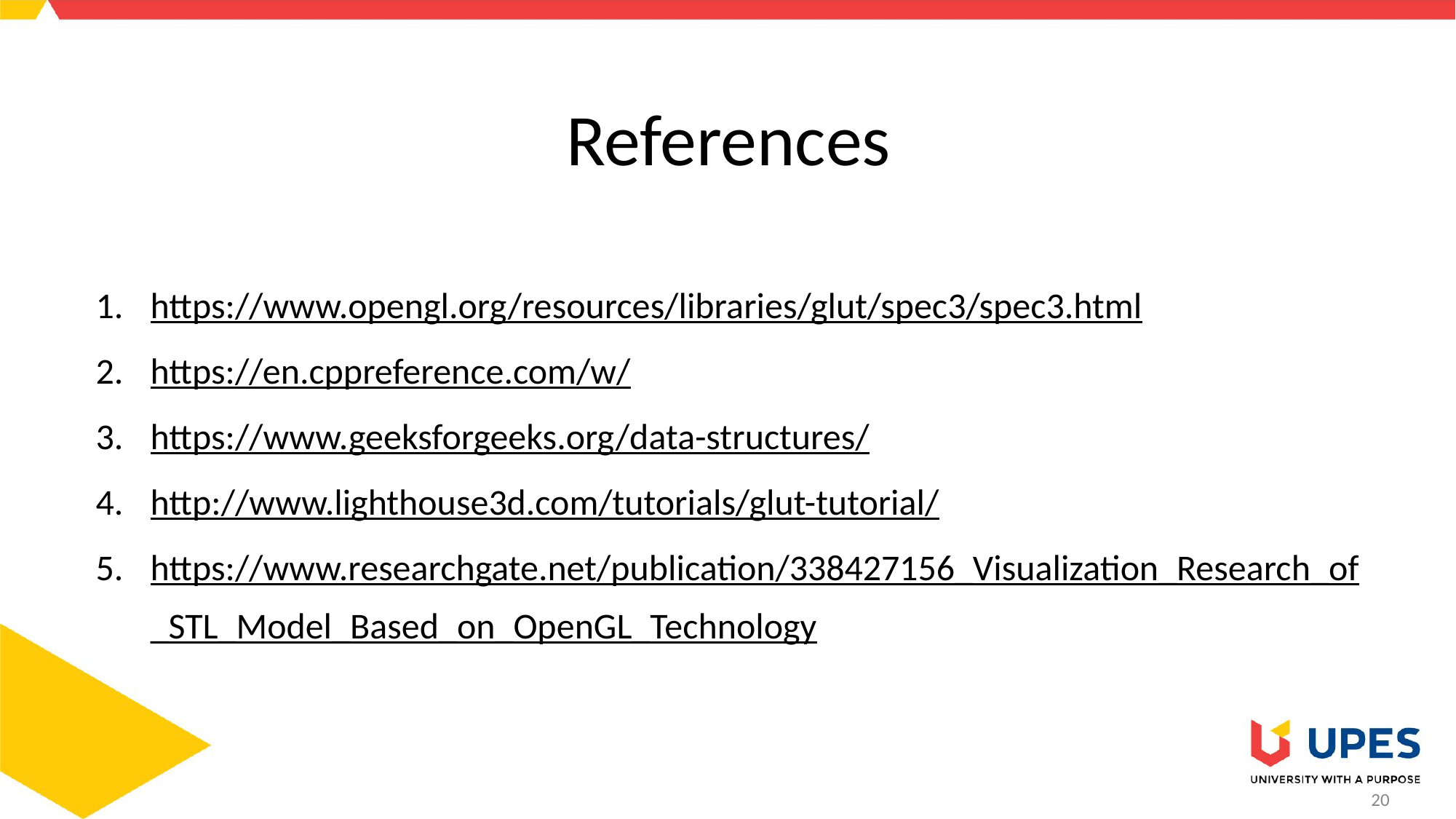

# References
https://www.opengl.org/resources/libraries/glut/spec3/spec3.html
https://en.cppreference.com/w/
https://www.geeksforgeeks.org/data-structures/
http://www.lighthouse3d.com/tutorials/glut-tutorial/
https://www.researchgate.net/publication/338427156_Visualization_Research_of_STL_Model_Based_on_OpenGL_Technology